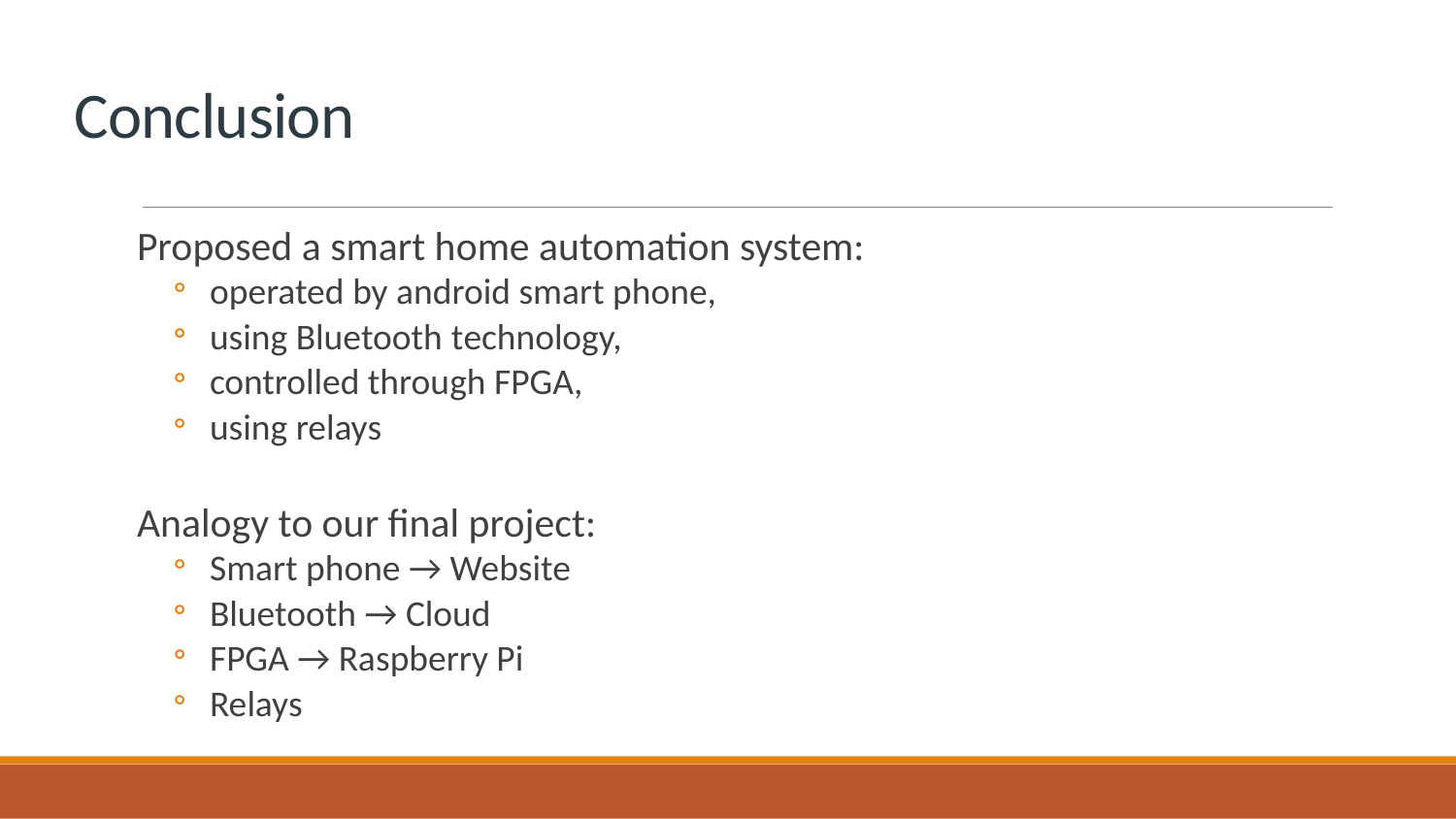

# Conclusion
Proposed a smart home automation system:
operated by android smart phone,
using Bluetooth technology,
controlled through FPGA,
using relays

Analogy to our final project:
Smart phone → Website
Bluetooth → Cloud
FPGA → Raspberry Pi
Relays